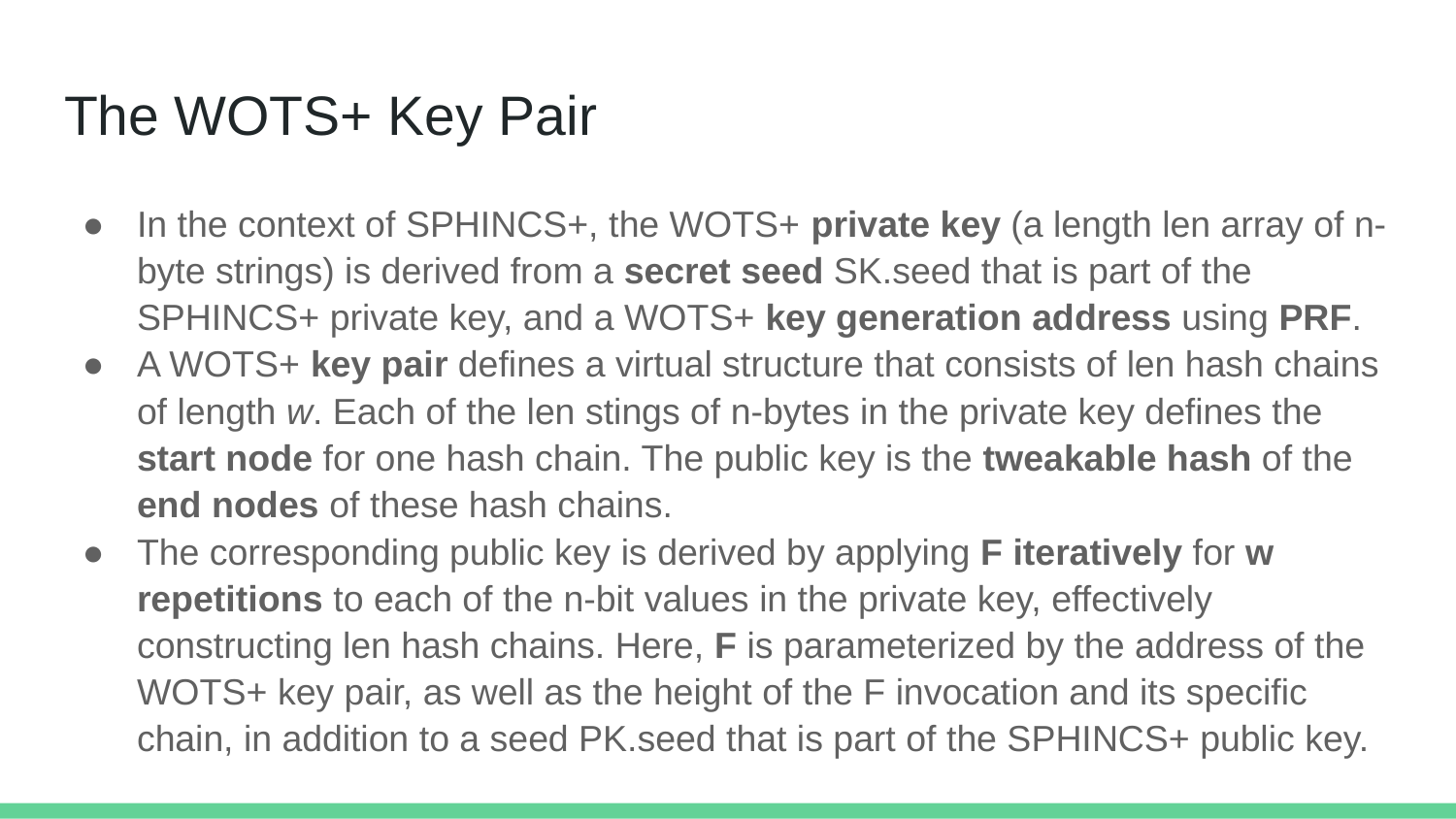

# The WOTS+ Key Pair
In the context of SPHINCS+, the WOTS+ private key (a length len array of n-byte strings) is derived from a secret seed SK.seed that is part of the SPHINCS+ private key, and a WOTS+ key generation address using PRF.
A WOTS+ key pair defines a virtual structure that consists of len hash chains of length w. Each of the len stings of n-bytes in the private key defines the start node for one hash chain. The public key is the tweakable hash of the end nodes of these hash chains.
The corresponding public key is derived by applying F iteratively for w repetitions to each of the n-bit values in the private key, effectively constructing len hash chains. Here, F is parameterized by the address of the WOTS+ key pair, as well as the height of the F invocation and its specific chain, in addition to a seed PK.seed that is part of the SPHINCS+ public key.